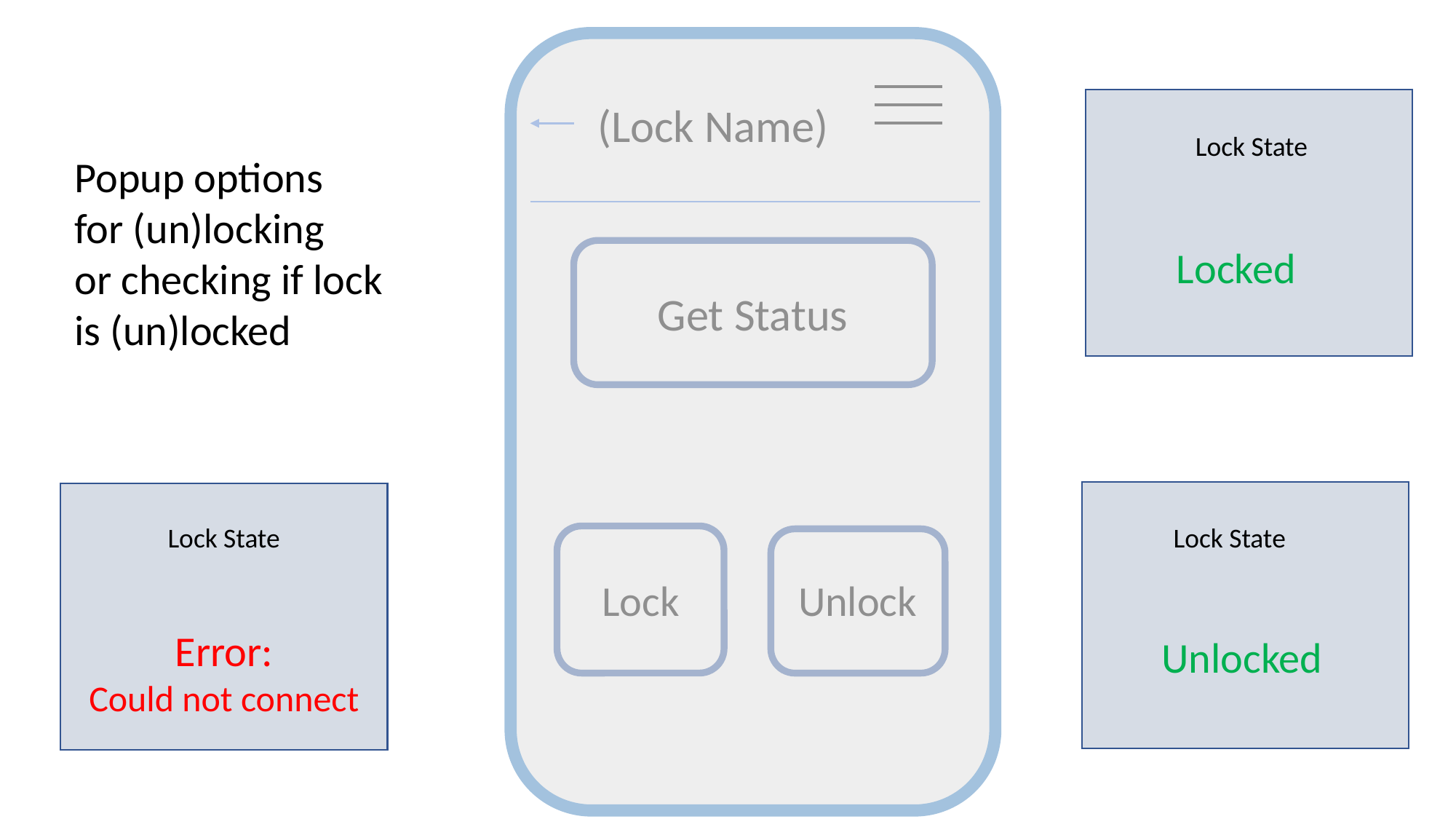

(Lock Name)

Lock State
Popup options
for (un)locking
or checking if lock
is (un)locked
Locked

Get Status

Lock State

Lock State

Lock
Unlock
Error:
Could not connect
Unlocked